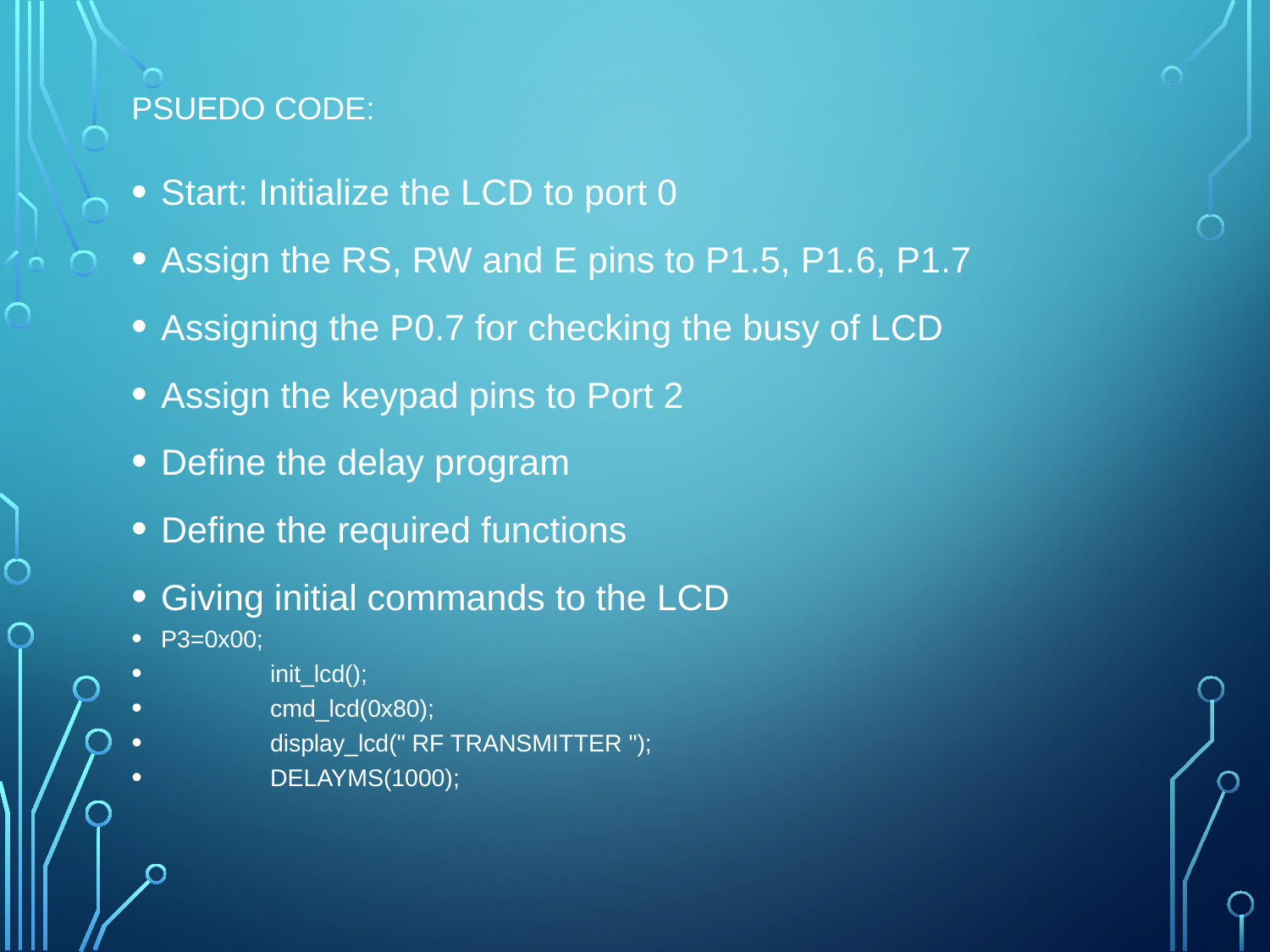

# PSUEDO CODE:
Start: Initialize the LCD to port 0
Assign the RS, RW and E pins to P1.5, P1.6, P1.7
Assigning the P0.7 for checking the busy of LCD
Assign the keypad pins to Port 2
Define the delay program
Define the required functions
Giving initial commands to the LCD
P3=0x00;
	init_lcd();
	cmd_lcd(0x80);
	display_lcd(" RF TRANSMITTER ");
	DELAYMS(1000);